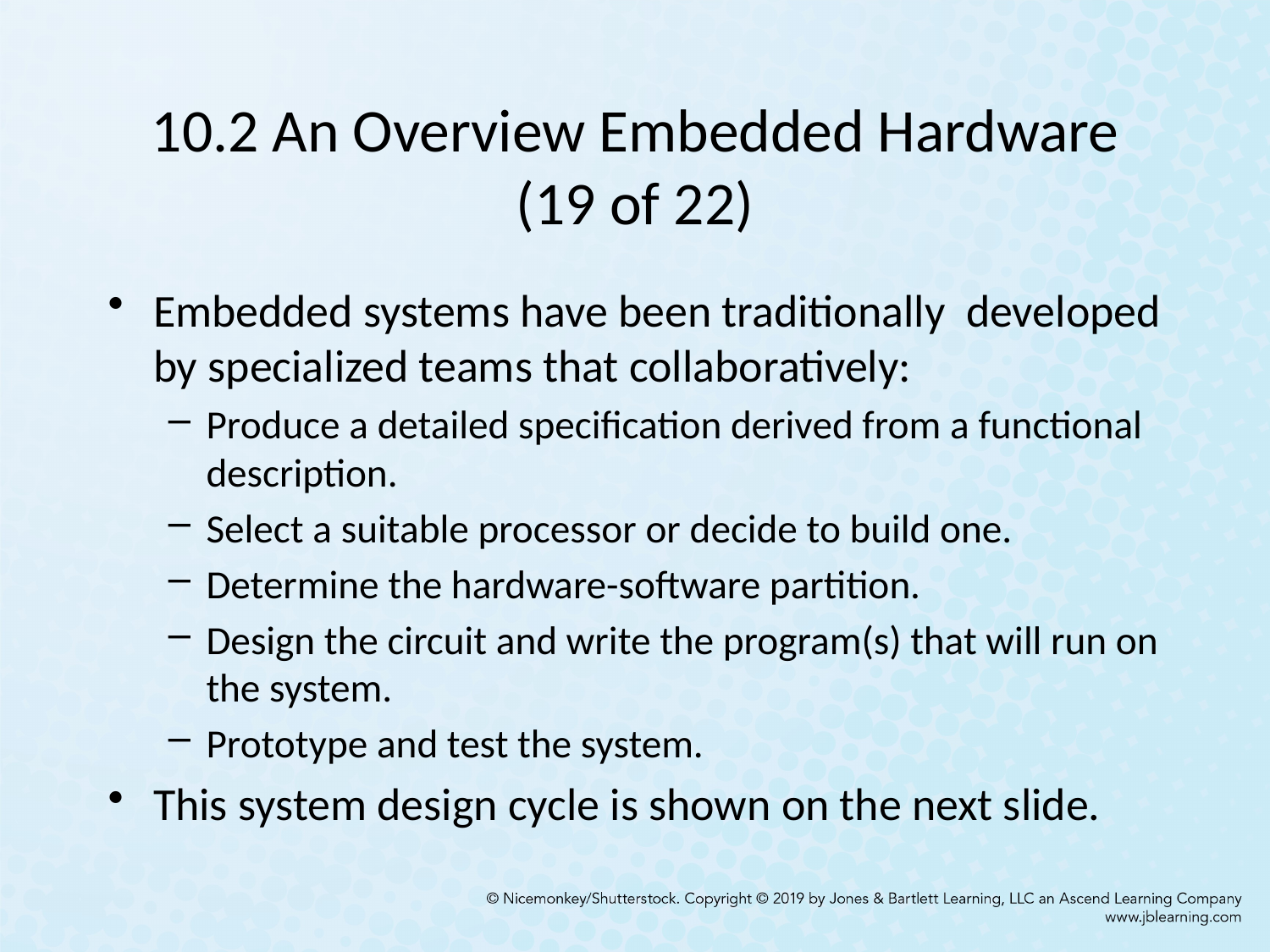

# 10.2 An Overview Embedded Hardware (19 of 22)
Embedded systems have been traditionally  developed by specialized teams that collaboratively:
Produce a detailed specification derived from a functional description.
Select a suitable processor or decide to build one.
Determine the hardware-software partition.
Design the circuit and write the program(s) that will run on the system.
Prototype and test the system.
This system design cycle is shown on the next slide.